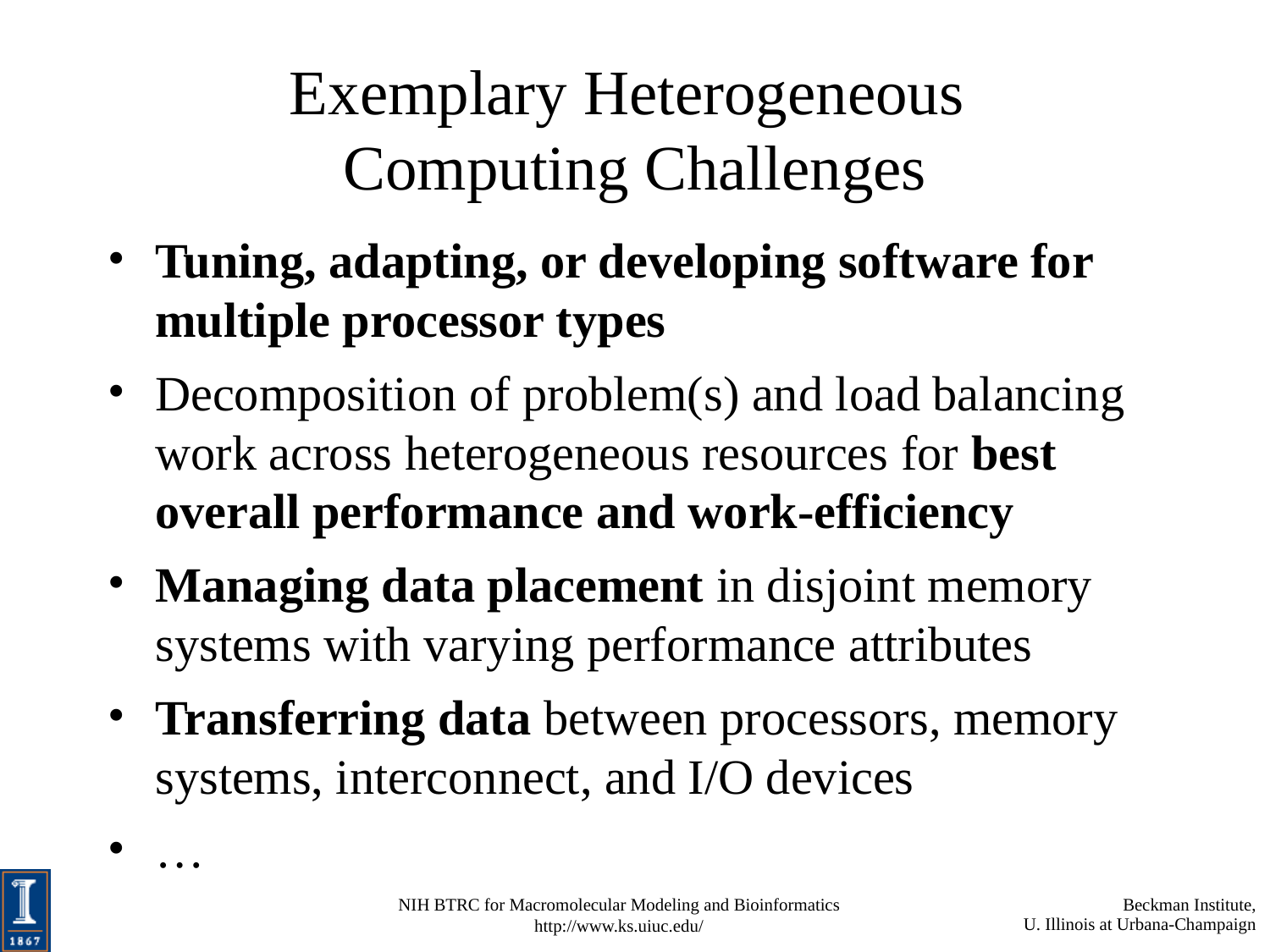

# Exemplary Heterogeneous Computing Challenges
Tuning, adapting, or developing software for multiple processor types
Decomposition of problem(s) and load balancing work across heterogeneous resources for best overall performance and work-efficiency
Managing data placement in disjoint memory systems with varying performance attributes
Transferring data between processors, memory systems, interconnect, and I/O devices
…